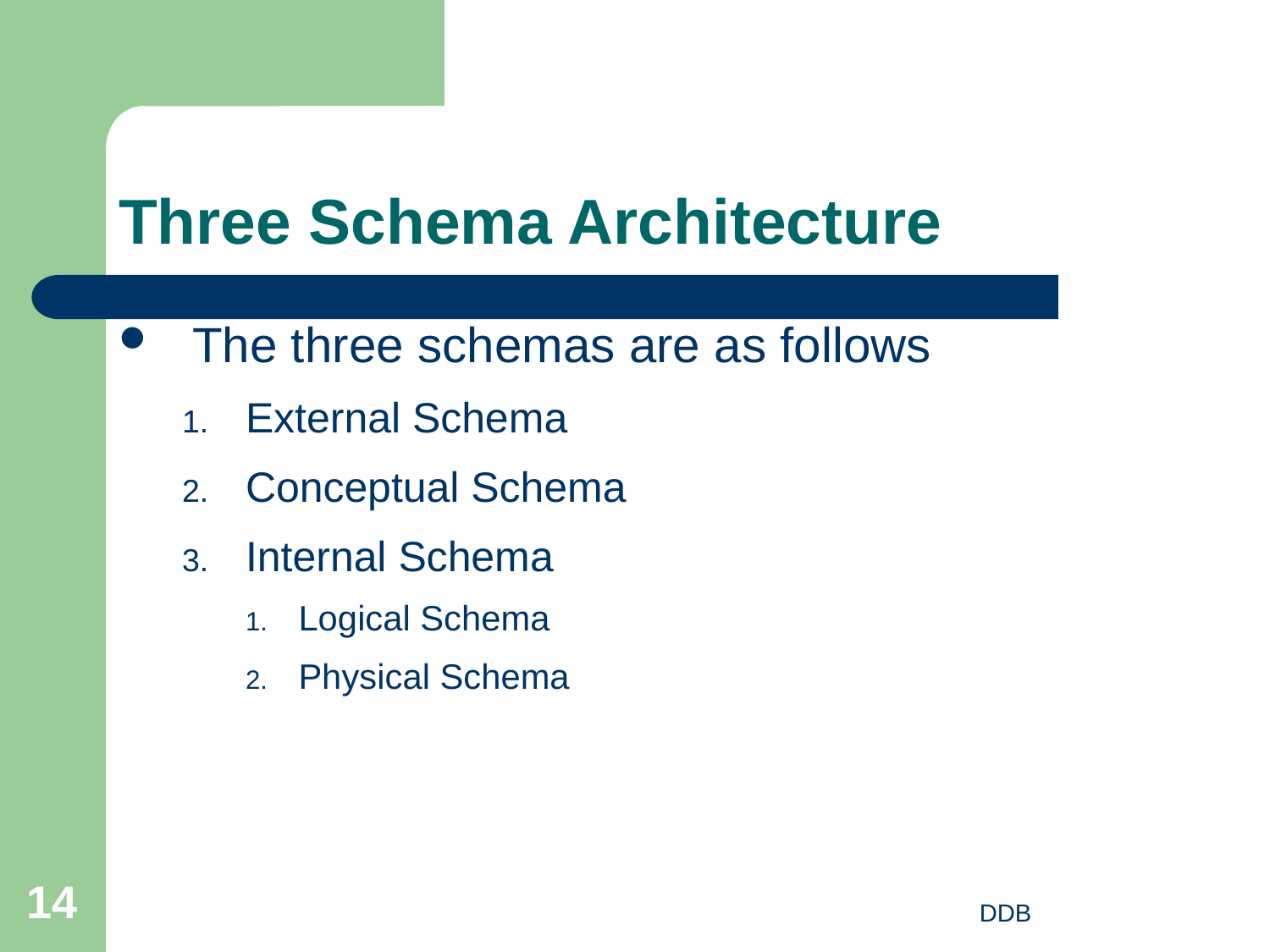

# Three Schema Architecture
The three schemas are as follows
External Schema
Conceptual Schema
Internal Schema
Logical Schema
Physical Schema
14
DDB